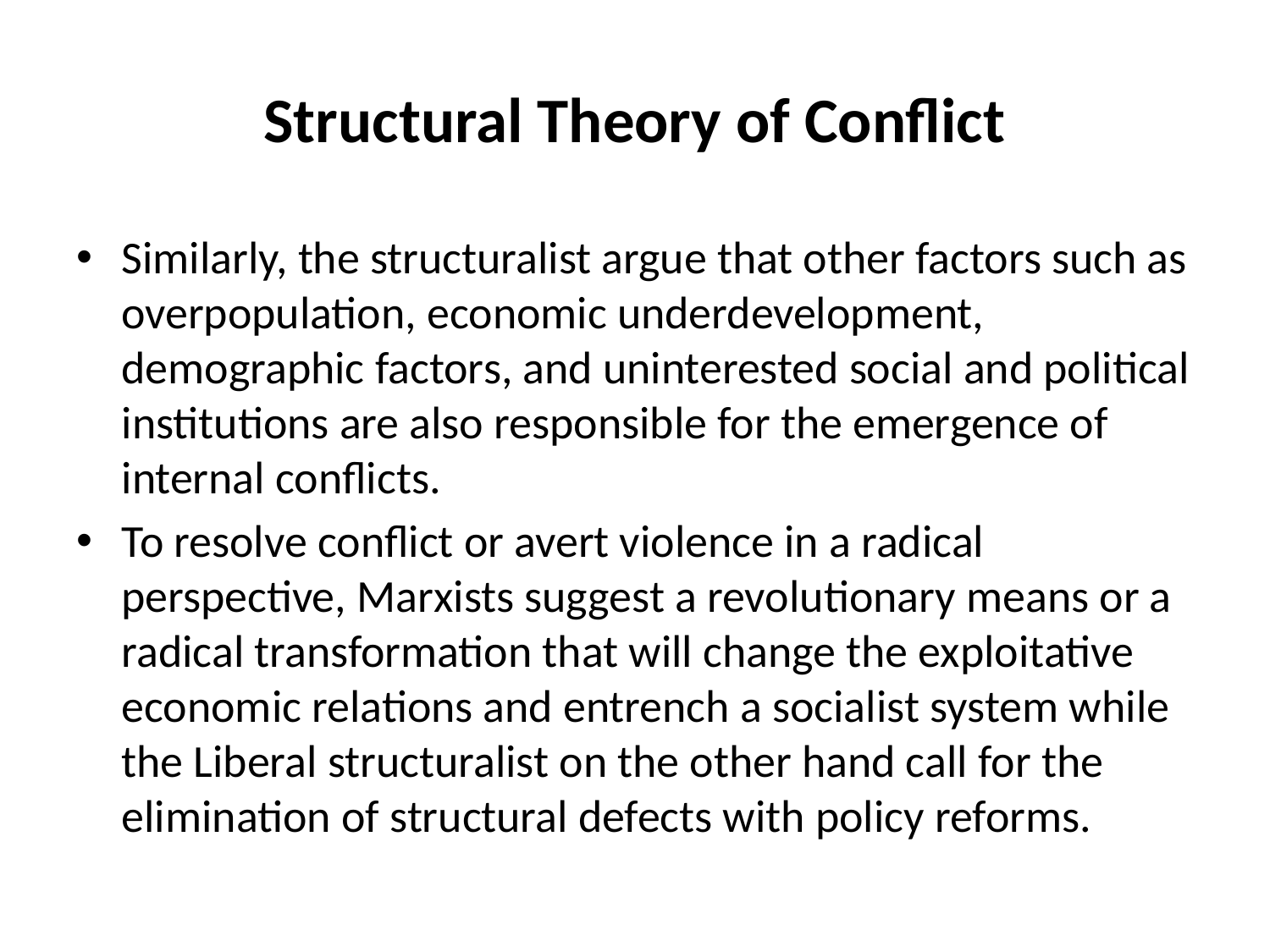

# Structural Theory of Conflict
Similarly, the structuralist argue that other factors such as overpopulation, economic underdevelopment, demographic factors, and uninterested social and political institutions are also responsible for the emergence of internal conflicts.
To resolve conflict or avert violence in a radical perspective, Marxists suggest a revolutionary means or a radical transformation that will change the exploitative economic relations and entrench a socialist system while the Liberal structuralist on the other hand call for the elimination of structural defects with policy reforms.